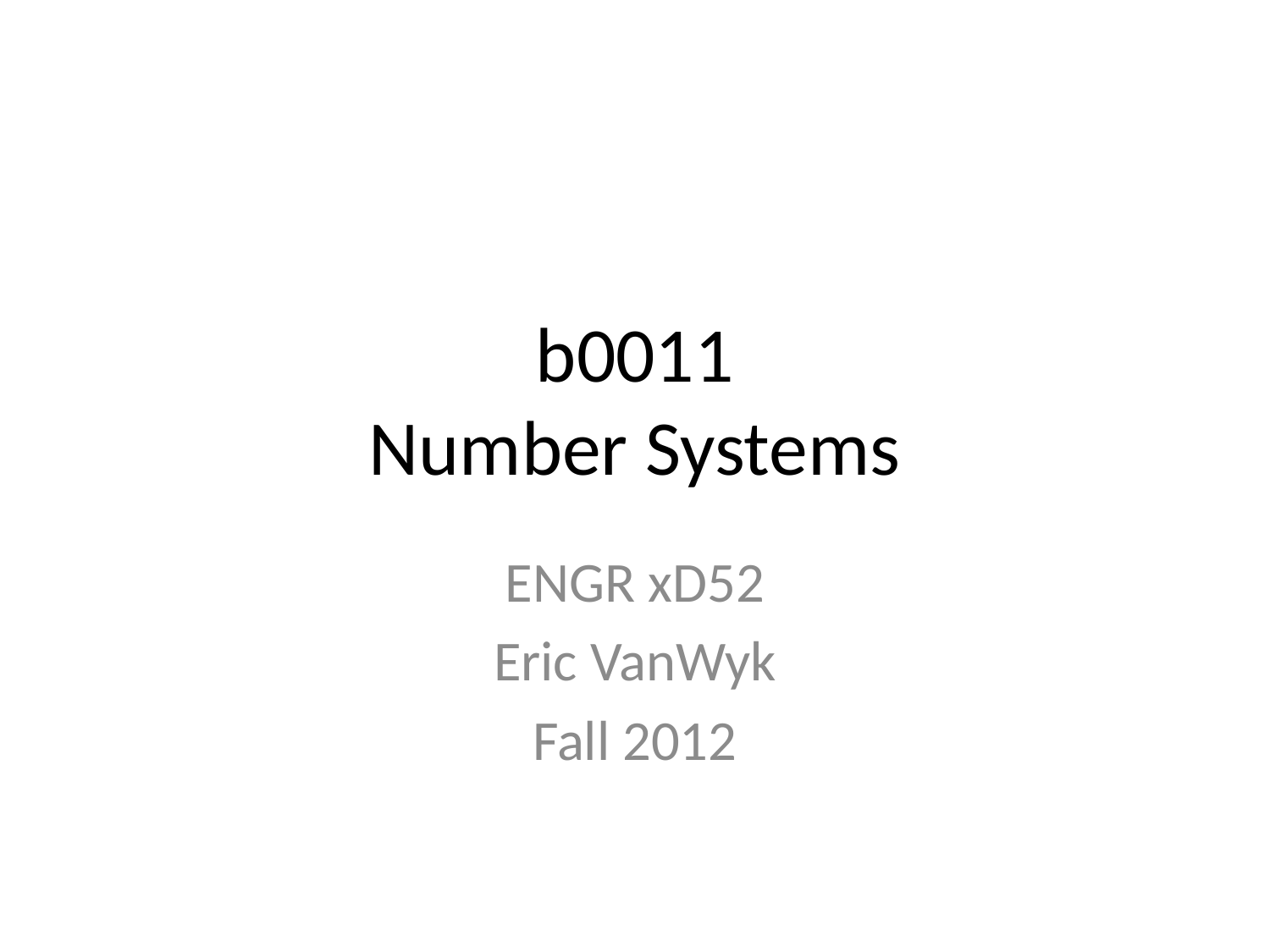

# b0011 Number Systems
ENGR xD52
Eric VanWyk
Fall 2012